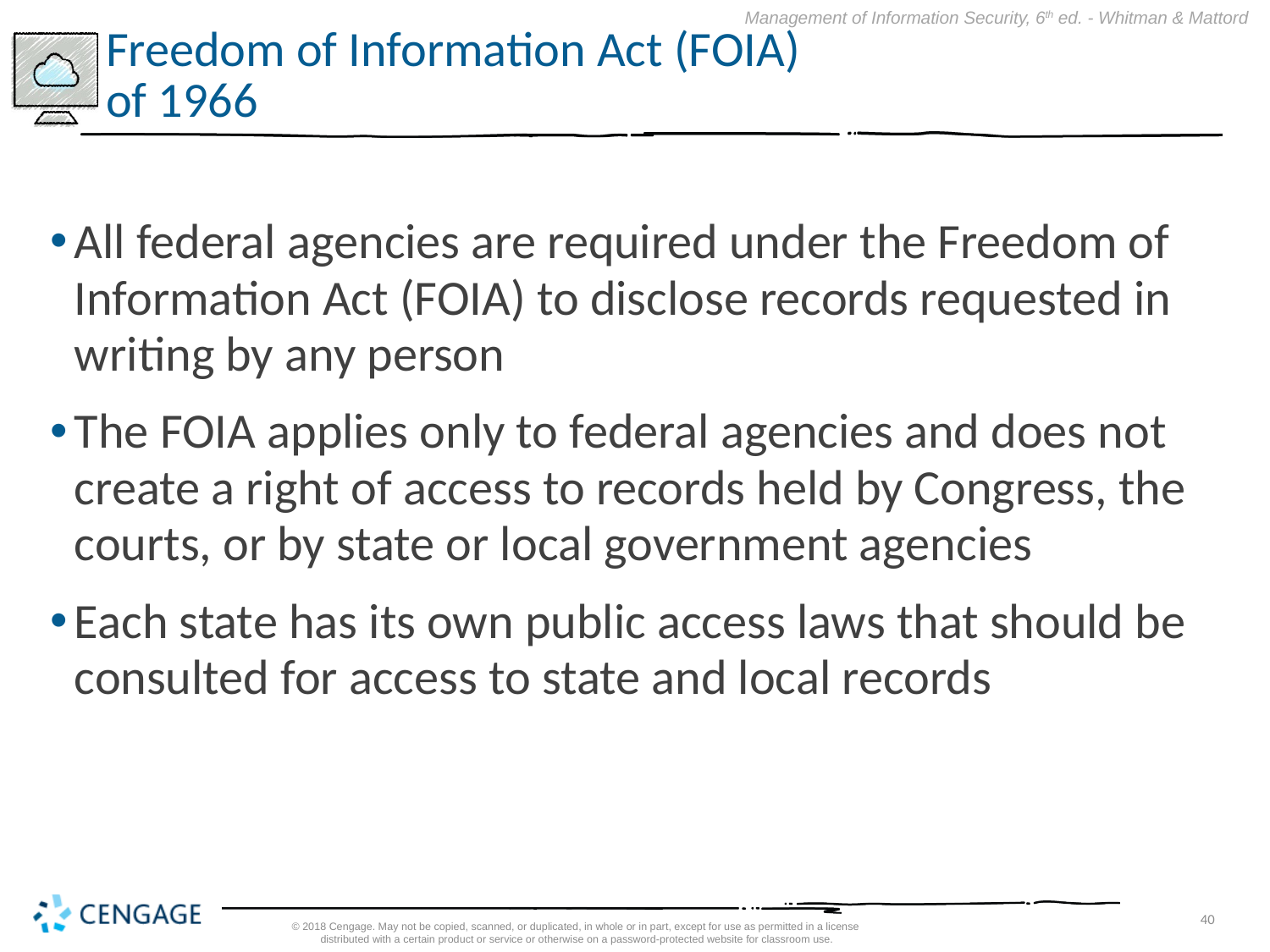

# Freedom of Information Act (FOIA) of 1966
All federal agencies are required under the Freedom of Information Act (FOIA) to disclose records requested in writing by any person
The FOIA applies only to federal agencies and does not create a right of access to records held by Congress, the courts, or by state or local government agencies
Each state has its own public access laws that should be consulted for access to state and local records